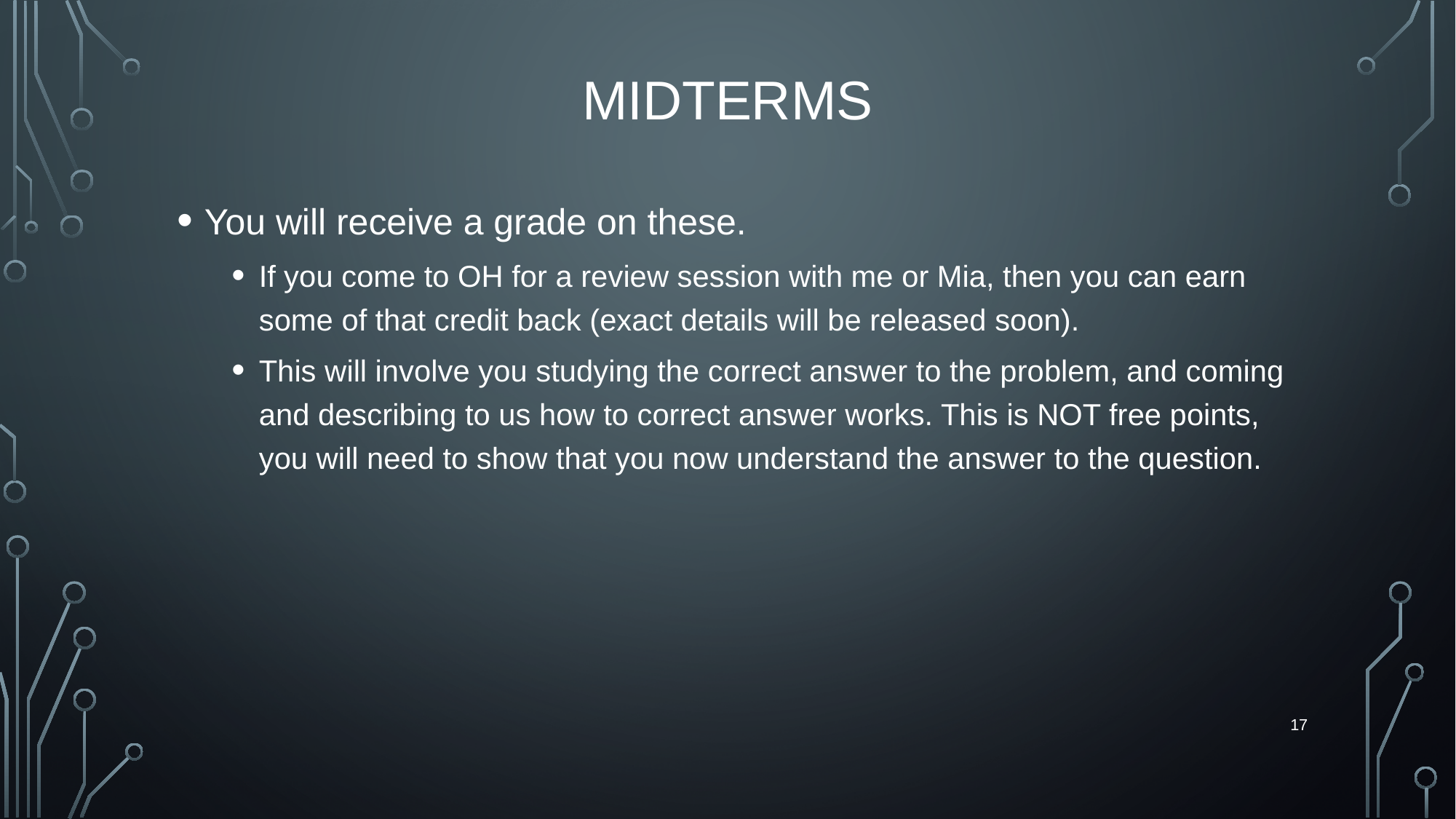

# Midterms
You will receive a grade on these.
If you come to OH for a review session with me or Mia, then you can earn some of that credit back (exact details will be released soon).
This will involve you studying the correct answer to the problem, and coming and describing to us how to correct answer works. This is NOT free points, you will need to show that you now understand the answer to the question.

17